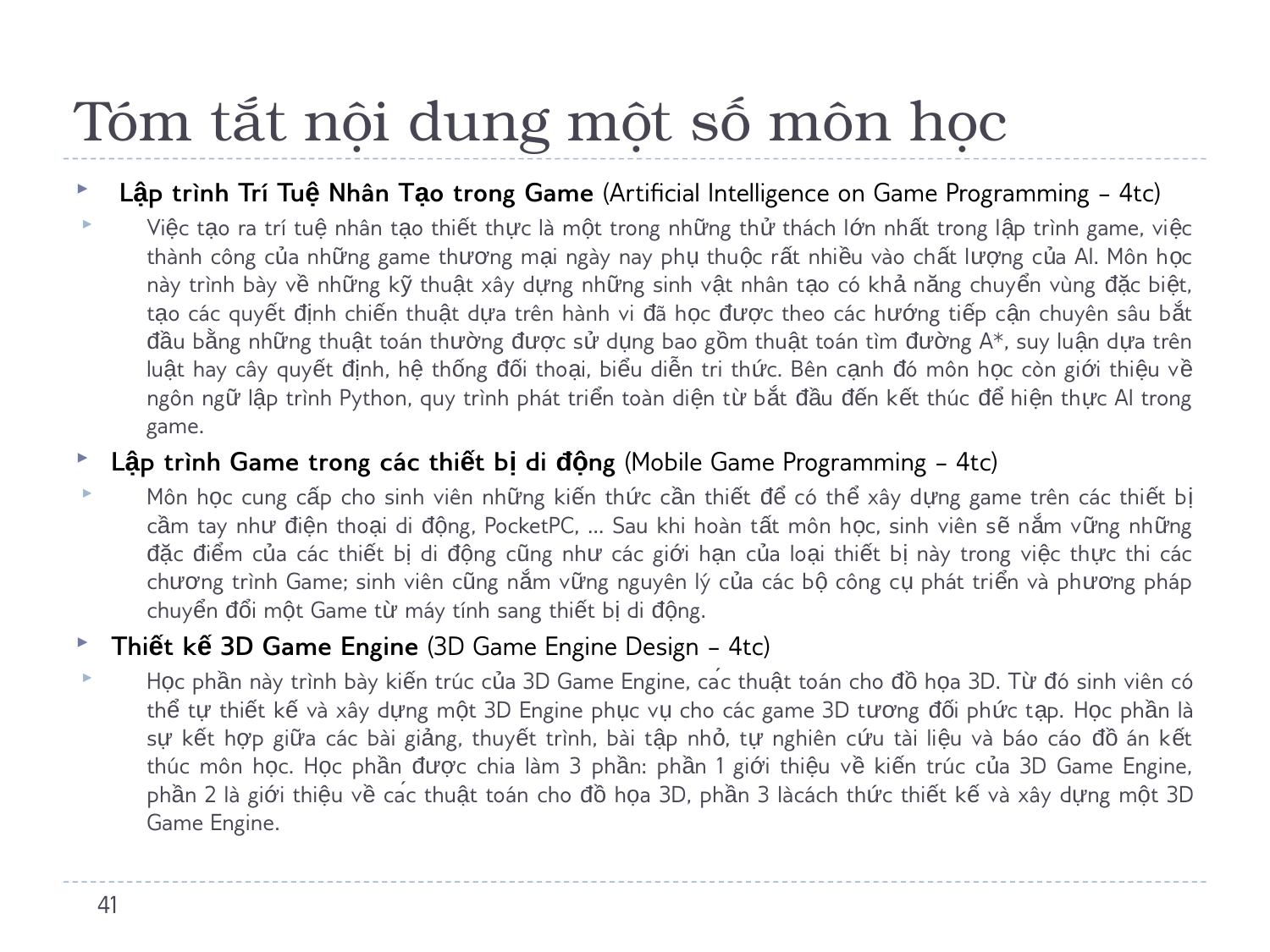

# Tóm tắt nội dung một số môn học
 Lập trình Trí Tuệ Nhân Tạo trong Game (Artificial Intelligence on Game Programming – 4tc)
Việc tạo ra trí tuệ nhân tạo thiết thực là một trong những thử thách lớn nhất trong lập trình game, việc thành công của những game thương mại ngày nay phụ thuộc rất nhiều vào chất lượng của AI. Môn học này trình bày về những kỹ thuật xây dựng những sinh vật nhân tạo có khả năng chuyển vùng đặc biệt, tạo các quyết định chiến thuật dựa trên hành vi đã học được theo các hướng tiếp cận chuyên sâu bắt đầu bằng những thuật toán thường được sử dụng bao gồm thuật toán tìm đường A*, suy luận dựa trên luật hay cây quyết định, hệ thống đối thoại, biểu diễn tri thức. Bên cạnh đó môn học còn giới thiệu về ngôn ngữ lập trình Python, quy trình phát triển toàn diện từ bắt đầu đến kết thúc để hiện thực AI trong game.
Lập trình Game trong các thiết bị di động (Mobile Game Programming – 4tc)
Môn học cung cấp cho sinh viên những kiến thức cần thiết để có thể xây dựng game trên các thiết bị cầm tay như điện thoại di động, PocketPC, … Sau khi hoàn tất môn học, sinh viên sẽ nắm vững những đặc điểm của các thiết bị di động cũng như các giới hạn của loại thiết bị này trong việc thực thi các chương trình Game; sinh viên cũng nắm vững nguyên lý của các bộ công cụ phát triển và phương pháp chuyển đổi một Game từ máy tính sang thiết bị di động.
Thiết kế 3D Game Engine (3D Game Engine Design – 4tc)
Học phần này trình bày kiến trúc của 3D Game Engine, các thuật toán cho đồ họa 3D. Từ đó sinh viên có thể tự thiết kế và xây dựng một 3D Engine phục vụ cho các game 3D tương đối phức tạp. Học phần là sự kết hợp giữa các bài giảng, thuyết trình, bài tập nhỏ, tự nghiên cứu tài liệu và báo cáo đồ án kết thúc môn học. Học phần được chia làm 3 phần: phần 1 giới thiệu về kiến trúc của 3D Game Engine, phần 2 là giới thiệu về các thuật toán cho đồ họa 3D, phần 3 làcách thức thiết kế và xây dựng một 3D Game Engine.
41